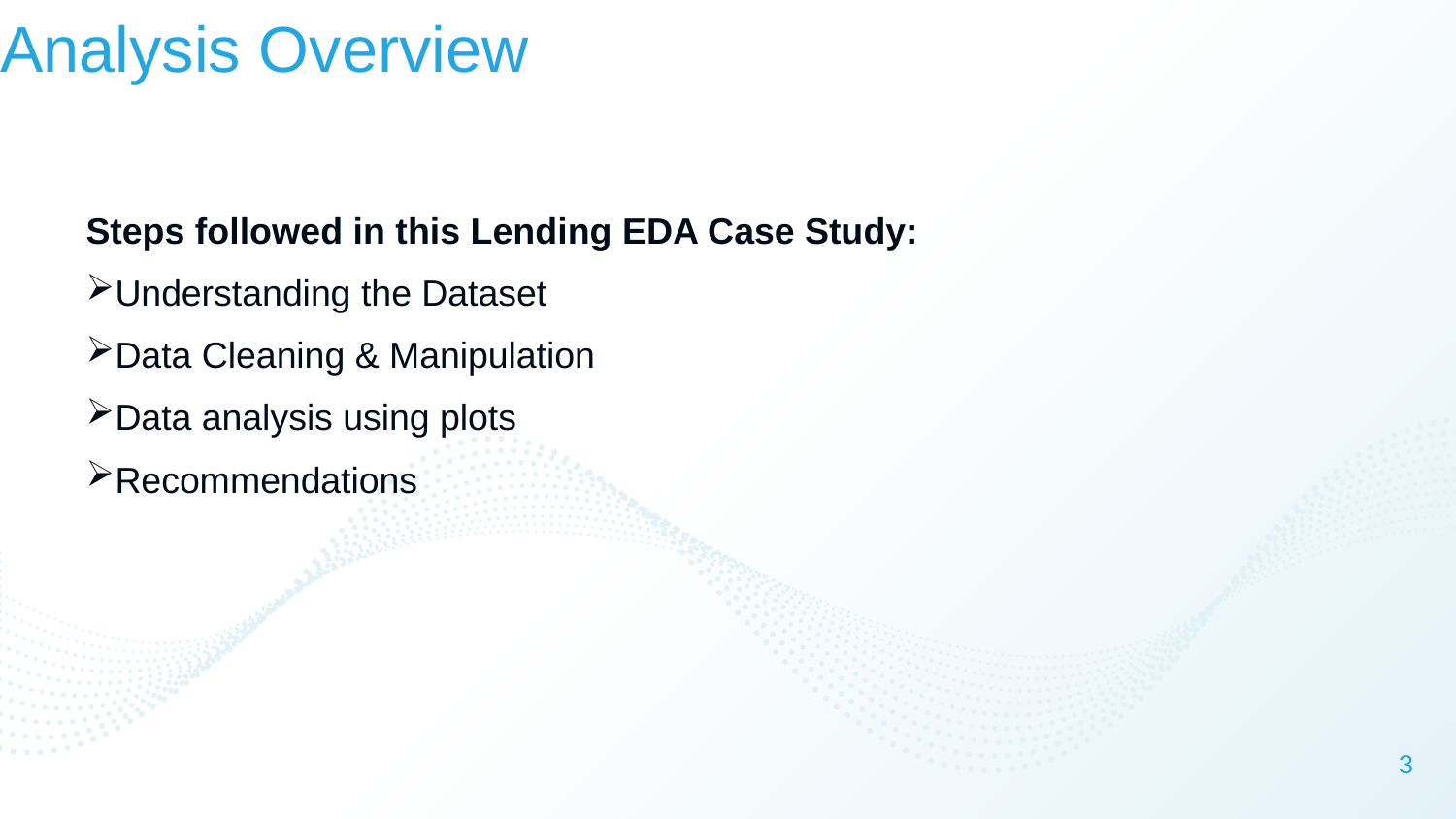

# Analysis Overview
Steps followed in this Lending EDA Case Study:
Understanding the Dataset
Data Cleaning & Manipulation
Data analysis using plots
Recommendations

3